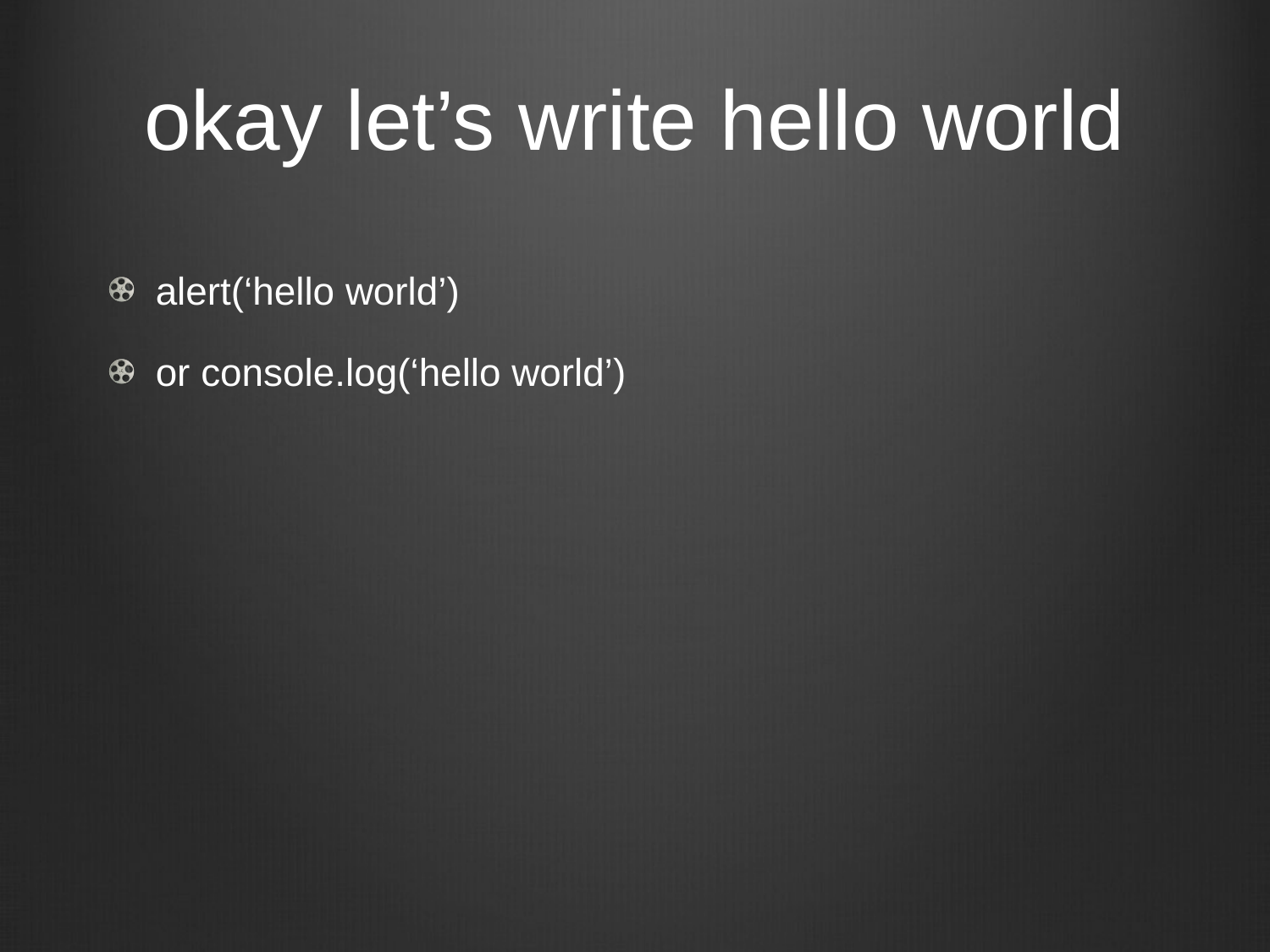

# okay let’s write hello world
alert(‘hello world’)
or console.log(‘hello world’)